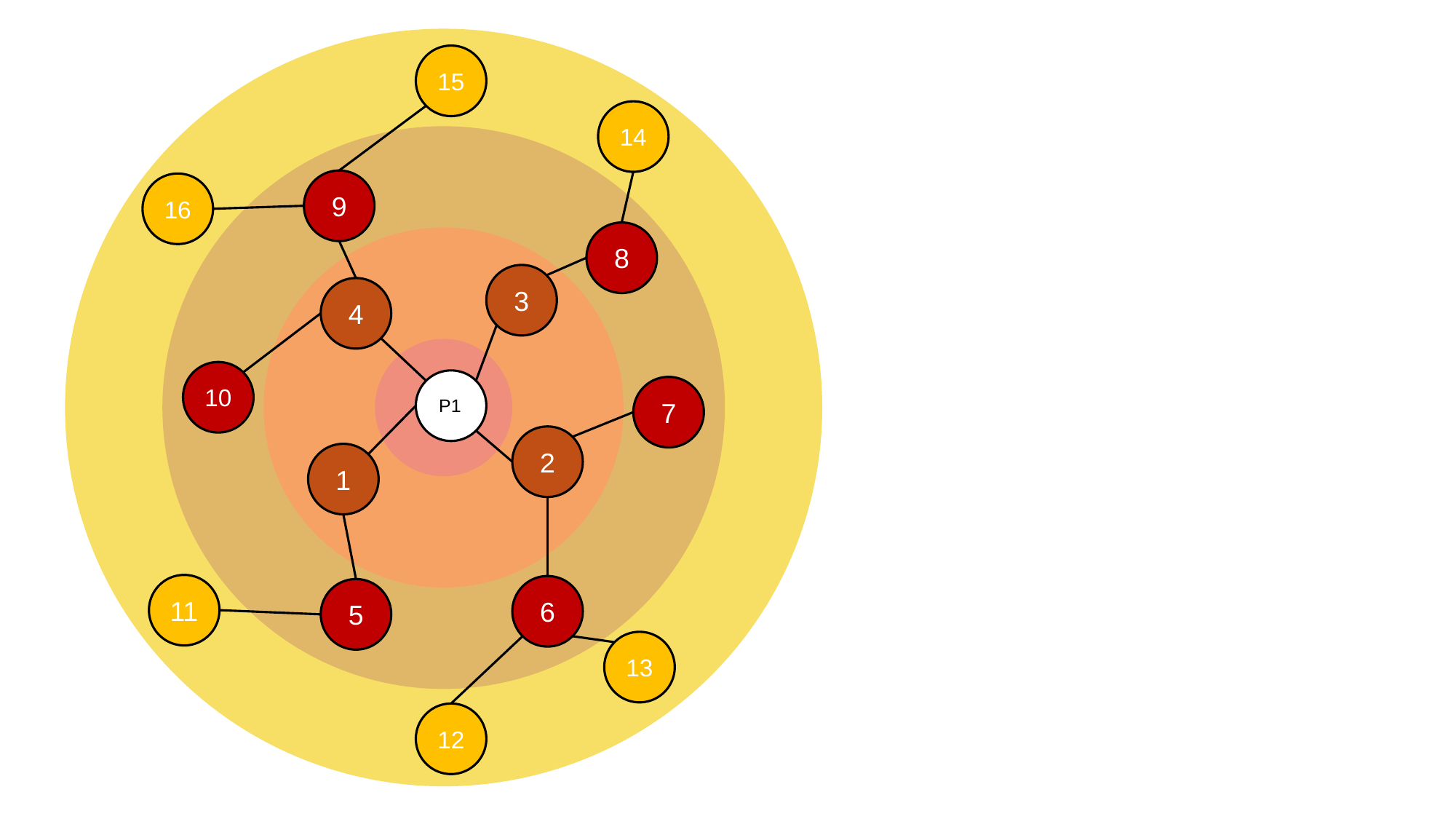

15
14
9
16
8
3
4
10

P1
7
2
1
11
6
5
13
12